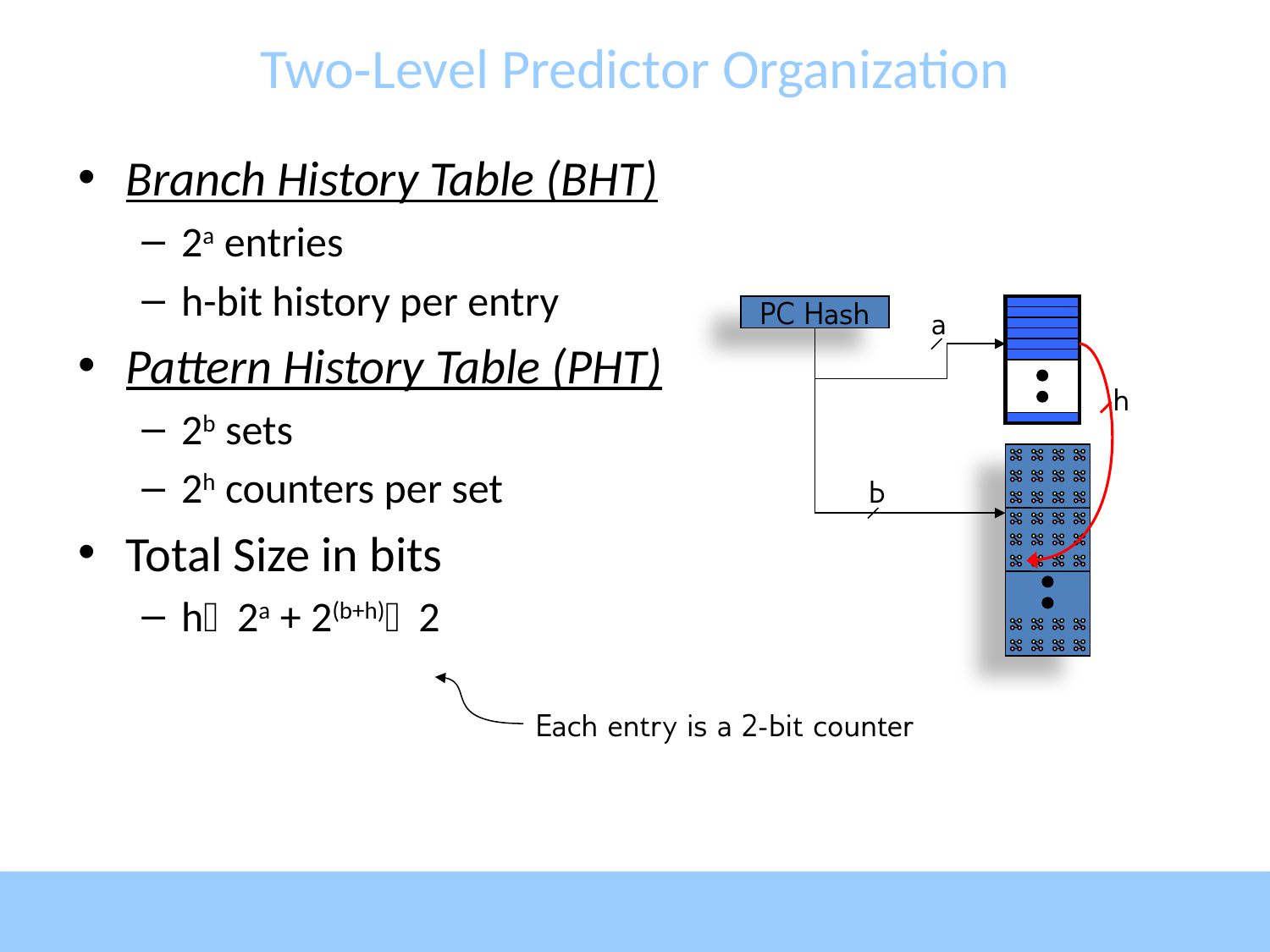

# Two-Level Predictor Organization
Branch History Table (BHT)
2a entries
h-bit history per entry
Pattern History Table (PHT)
2b sets
2h counters per set
Total Size in bits
h×2a + 2(b+h)×2
PC Hash

a

h

b

Each entry is a 2-bit counter